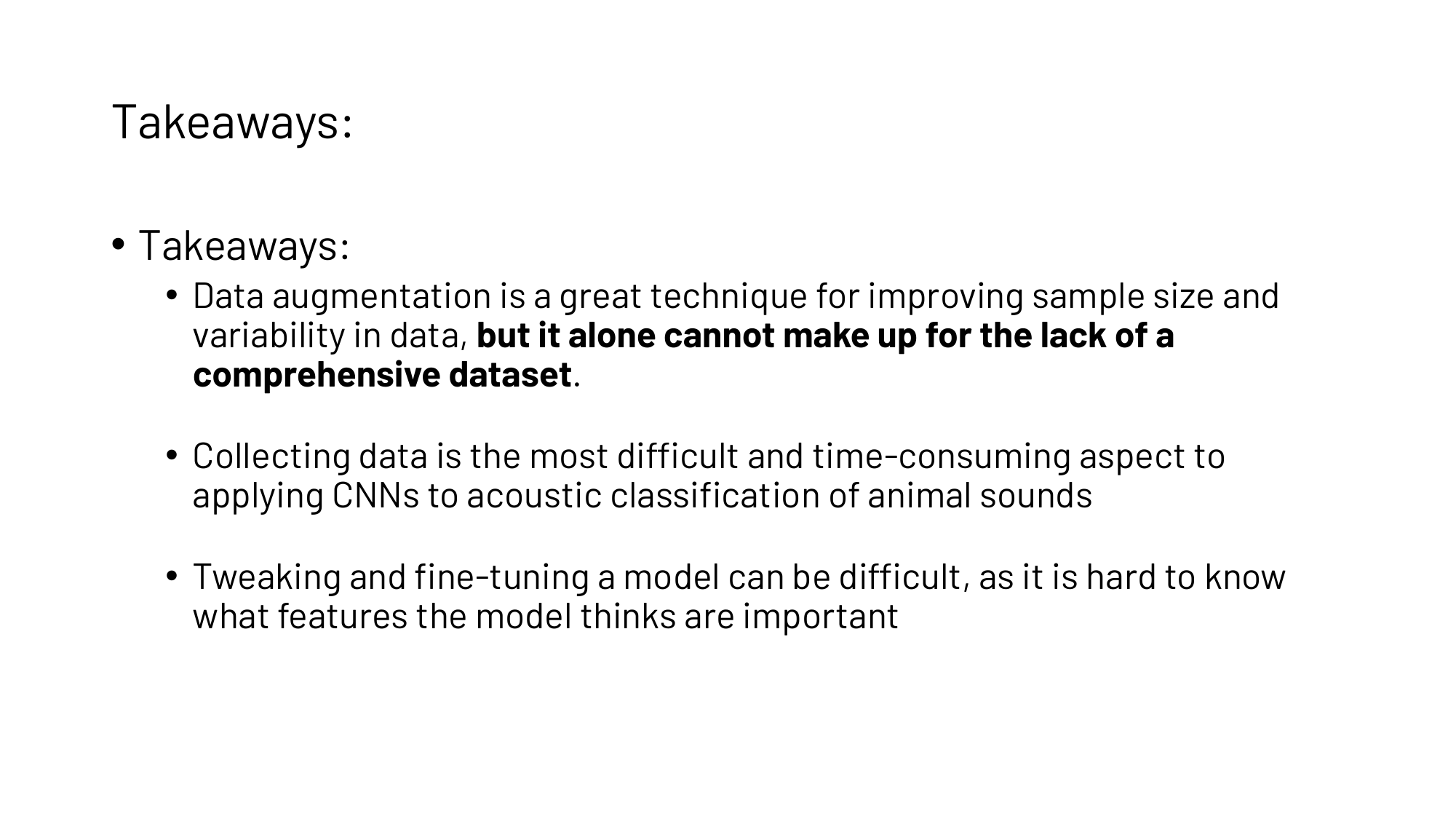

# Takeaways:
Takeaways:
Data augmentation is a great technique for improving sample size and variability in data, but it alone cannot make up for the lack of a comprehensive dataset.

Collecting data is the most difficult and time-consuming aspect to applying CNNs to acoustic classification of animal sounds

Tweaking and fine-tuning a model can be difficult, as it is hard to know what features the model thinks are important